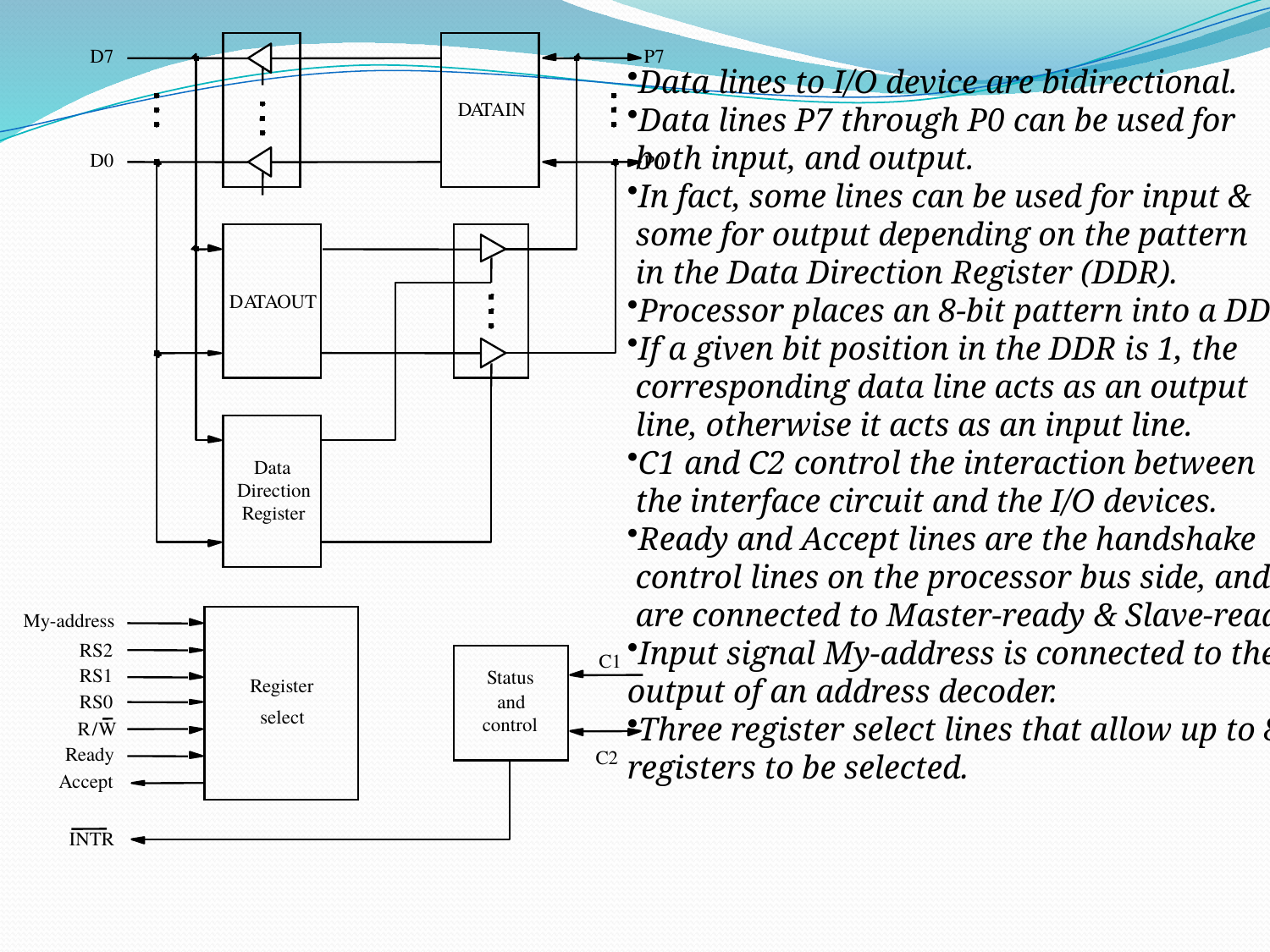

D7
P7

Data lines to I/O device are bidirectional.
Data lines P7 through P0 can be used for
 both input, and output.
In fact, some lines can be used for input &
 some for output depending on the pattern
 in the Data Direction Register (DDR).
Processor places an 8-bit pattern into a DDR.
If a given bit position in the DDR is 1, the
 corresponding data line acts as an output
 line, otherwise it acts as an input line.
C1 and C2 control the interaction between
 the interface circuit and the I/O devices.
Ready and Accept lines are the handshake
 control lines on the processor bus side, and
 are connected to Master-ready & Slave-ready.
Input signal My-address is connected to the
output of an address decoder.
Three register select lines that allow up to 8
registers to be selected.

D
A
T
AIN

D0

P0

D
A
T
A
OUT

Data
Direction
Re
gister

My-address

RS2

C1

RS1
Status

Re
gister

RS0
and

select
control
R
/
W

Ready
C2

Accept

INTR